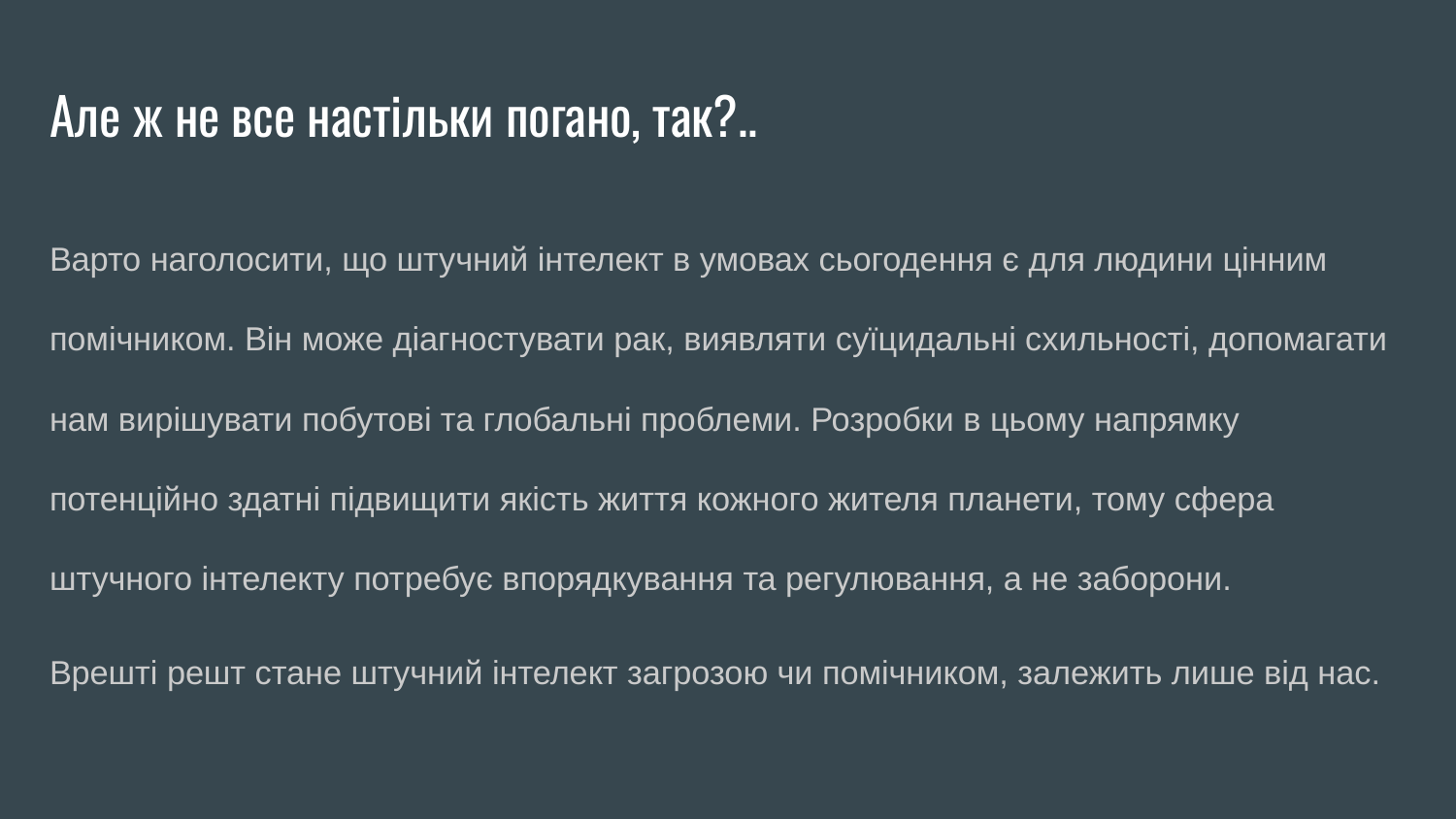

# Але ж не все настільки погано, так?..
Варто наголосити, що штучний інтелект в умовах сьогодення є для людини цінним помічником. Він може діагностувати рак, виявляти суїцидальні схильності, допомагати нам вирішувати побутові та глобальні проблеми. Розробки в цьому напрямку потенційно здатні підвищити якість життя кожного жителя планети, тому сфера штучного інтелекту потребує впорядкування та регулювання, а не заборони.
Врешті решт стане штучний інтелект загрозою чи помічником, залежить лише від нас.